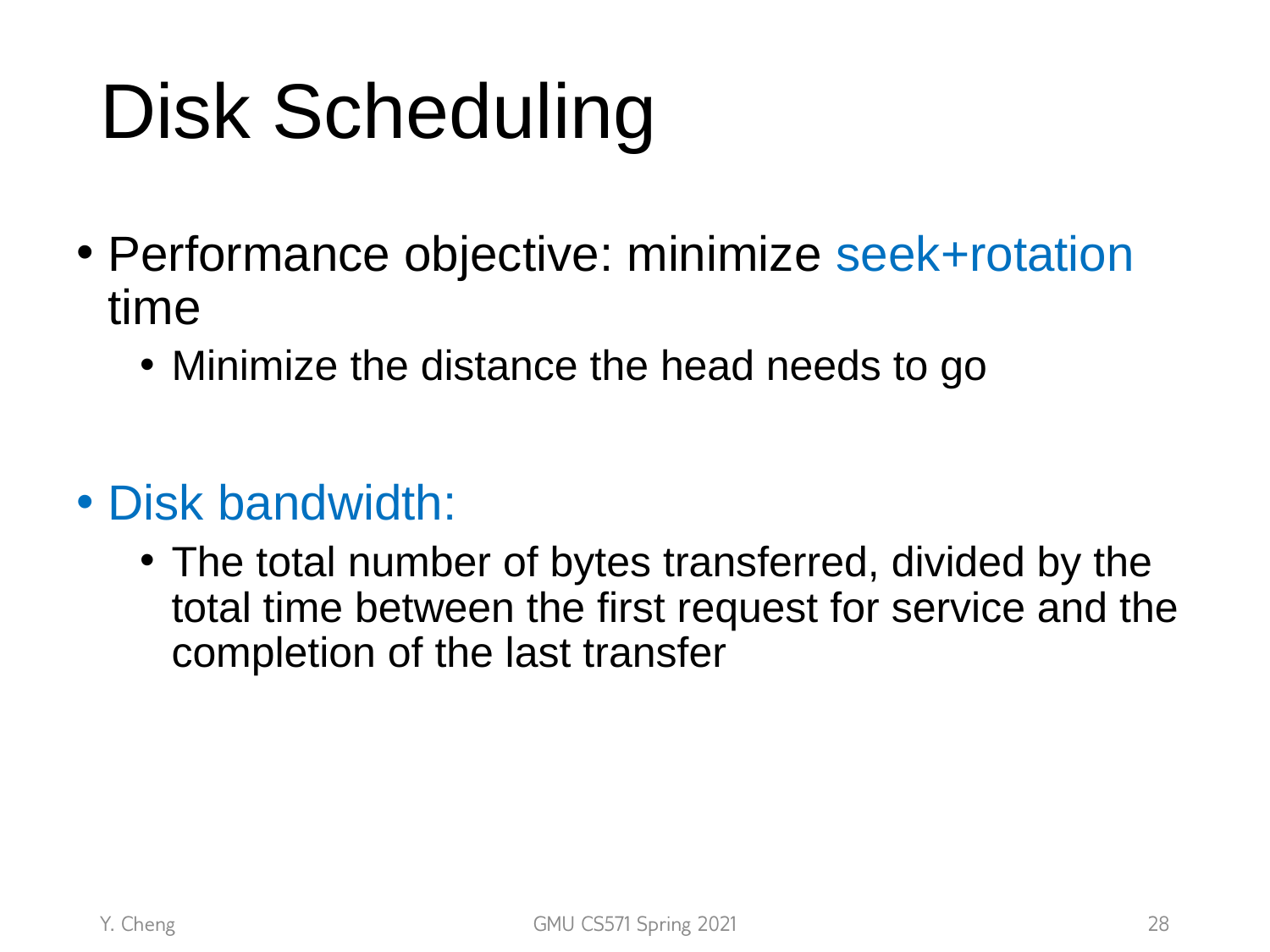

# Disk Scheduling
Performance objective: minimize seek+rotation time
Minimize the distance the head needs to go

Disk bandwidth:
The total number of bytes transferred, divided by the total time between the first request for service and the completion of the last transfer
Y. Cheng
GMU CS571 Spring 2021
28